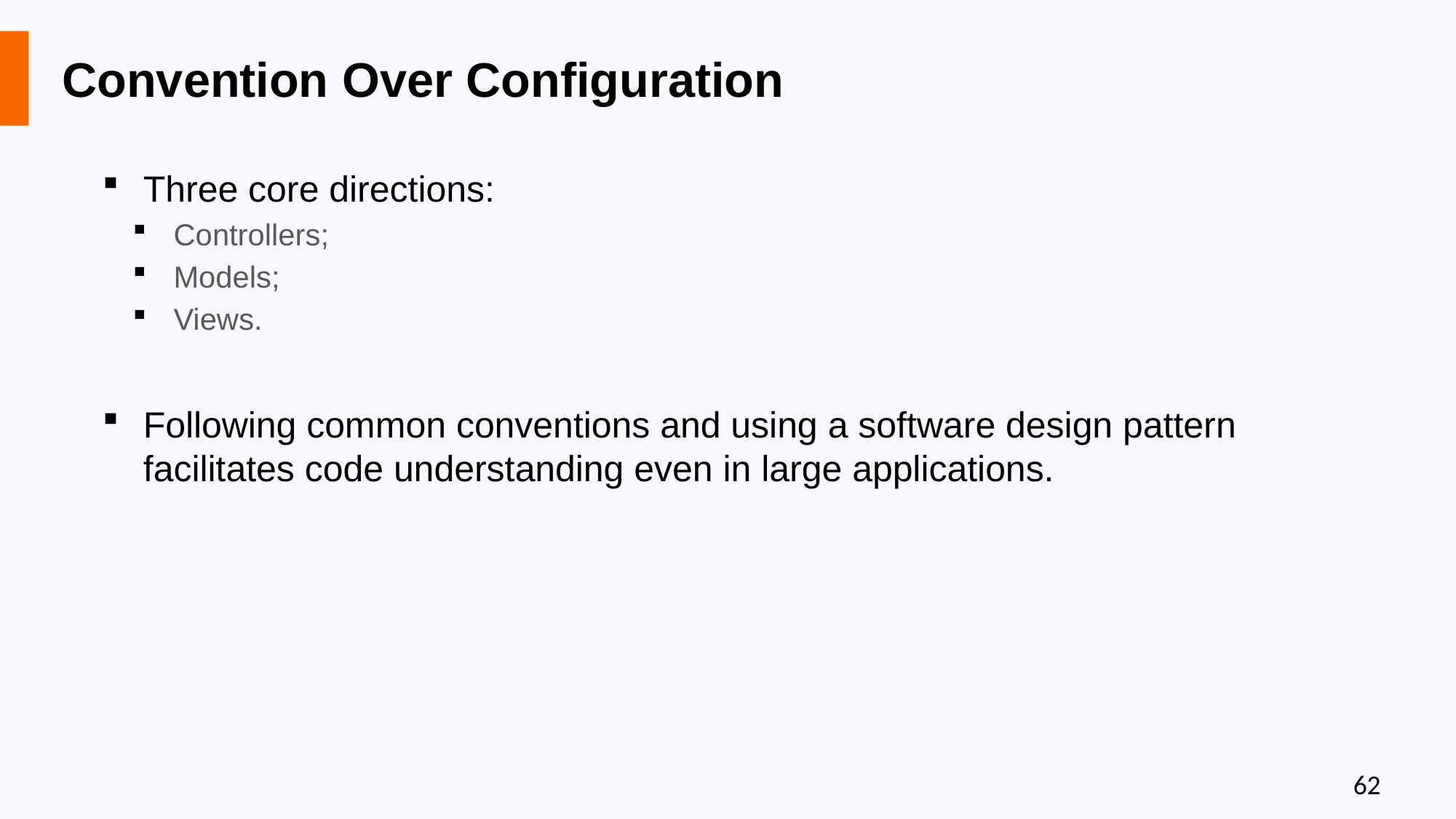

# Convention Over Configuration
Three core directions:
Controllers;
Models;
Views.

Following common conventions and using a software design pattern facilitates code understanding even in large applications.